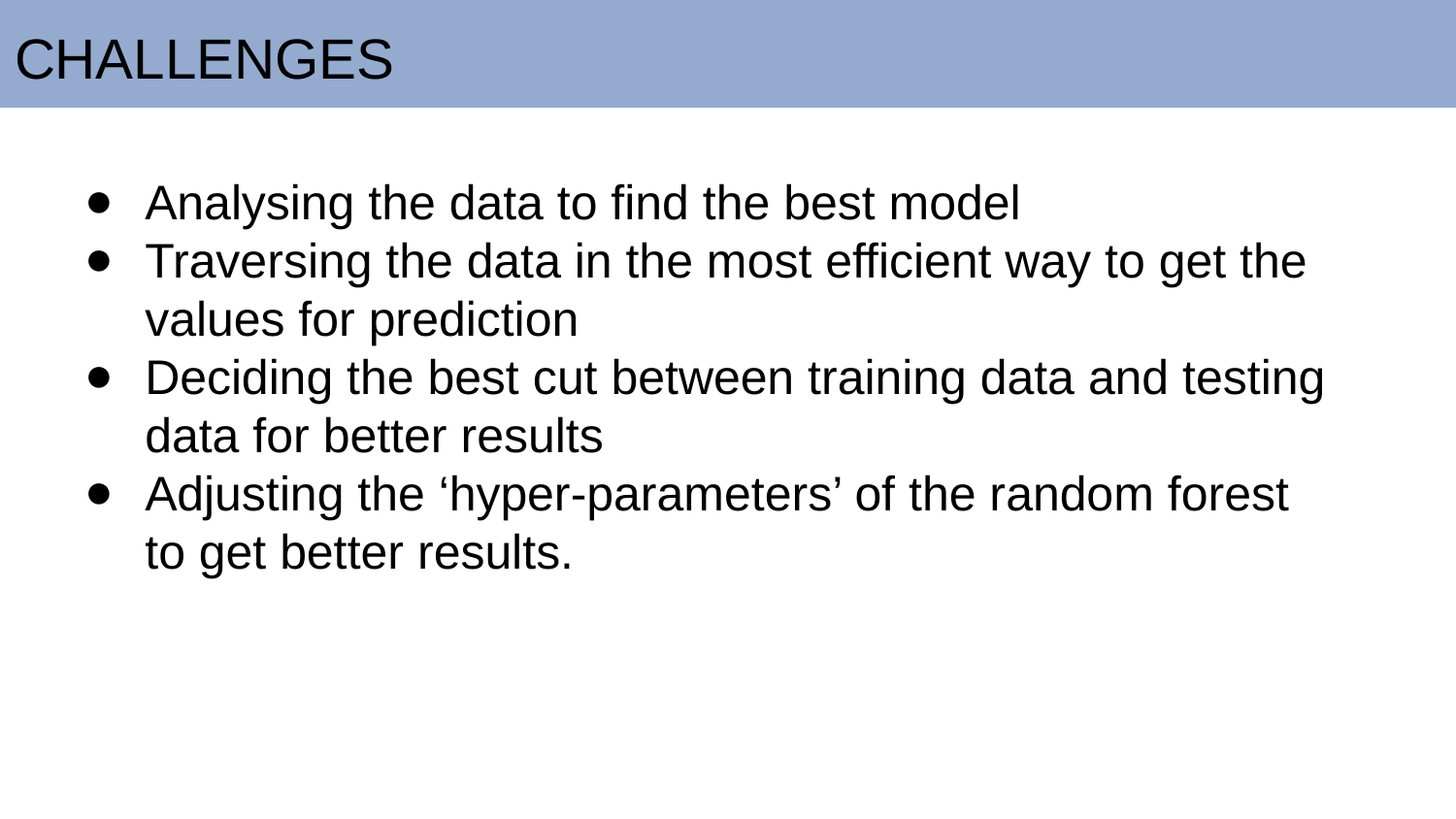

# CHALLENGES
Analysing the data to find the best model
Traversing the data in the most efficient way to get the values for prediction
Deciding the best cut between training data and testing data for better results
Adjusting the ‘hyper-parameters’ of the random forest to get better results.